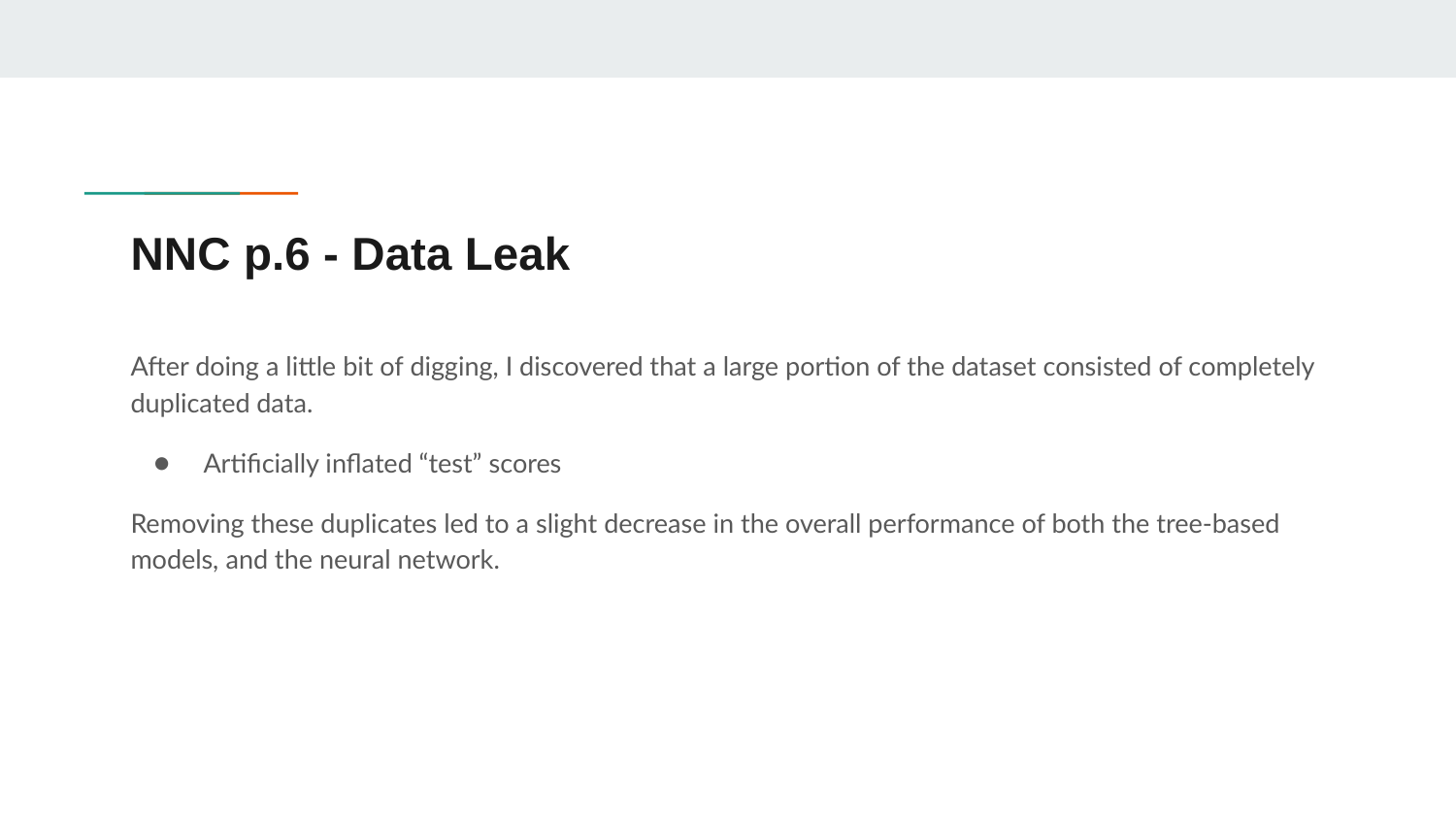

# NNC p.6 - Data Leak
After doing a little bit of digging, I discovered that a large portion of the dataset consisted of completely duplicated data.
Artificially inflated “test” scores
Removing these duplicates led to a slight decrease in the overall performance of both the tree-based models, and the neural network.